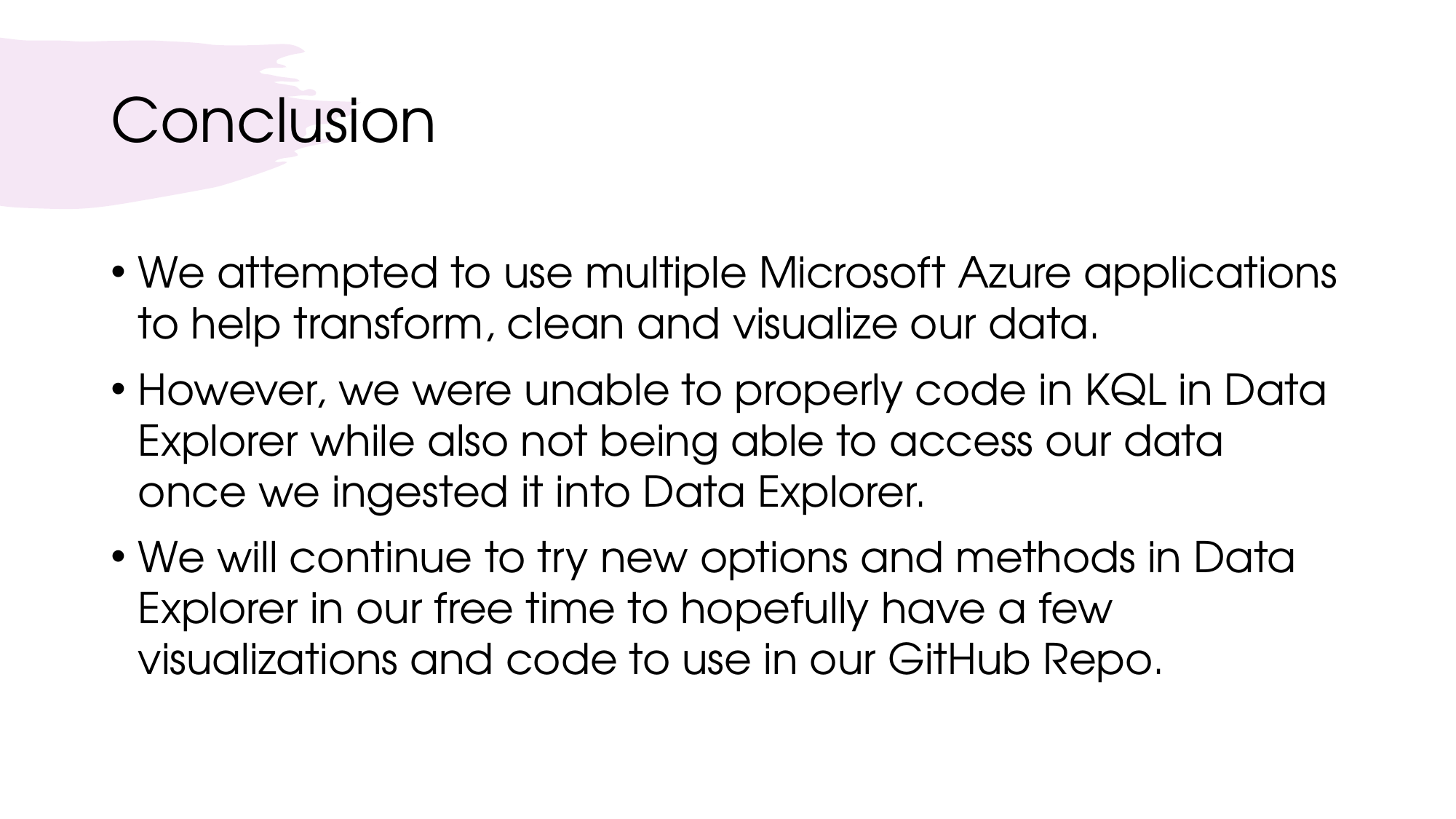

# Conclusion
We attempted to use multiple Microsoft Azure applications to help transform, clean and visualize our data.
However, we were unable to properly code in KQL in Data Explorer while also not being able to access our data once we ingested it into Data Explorer.
We will continue to try new options and methods in Data Explorer in our free time to hopefully have a few visualizations and code to use in our GitHub Repo.